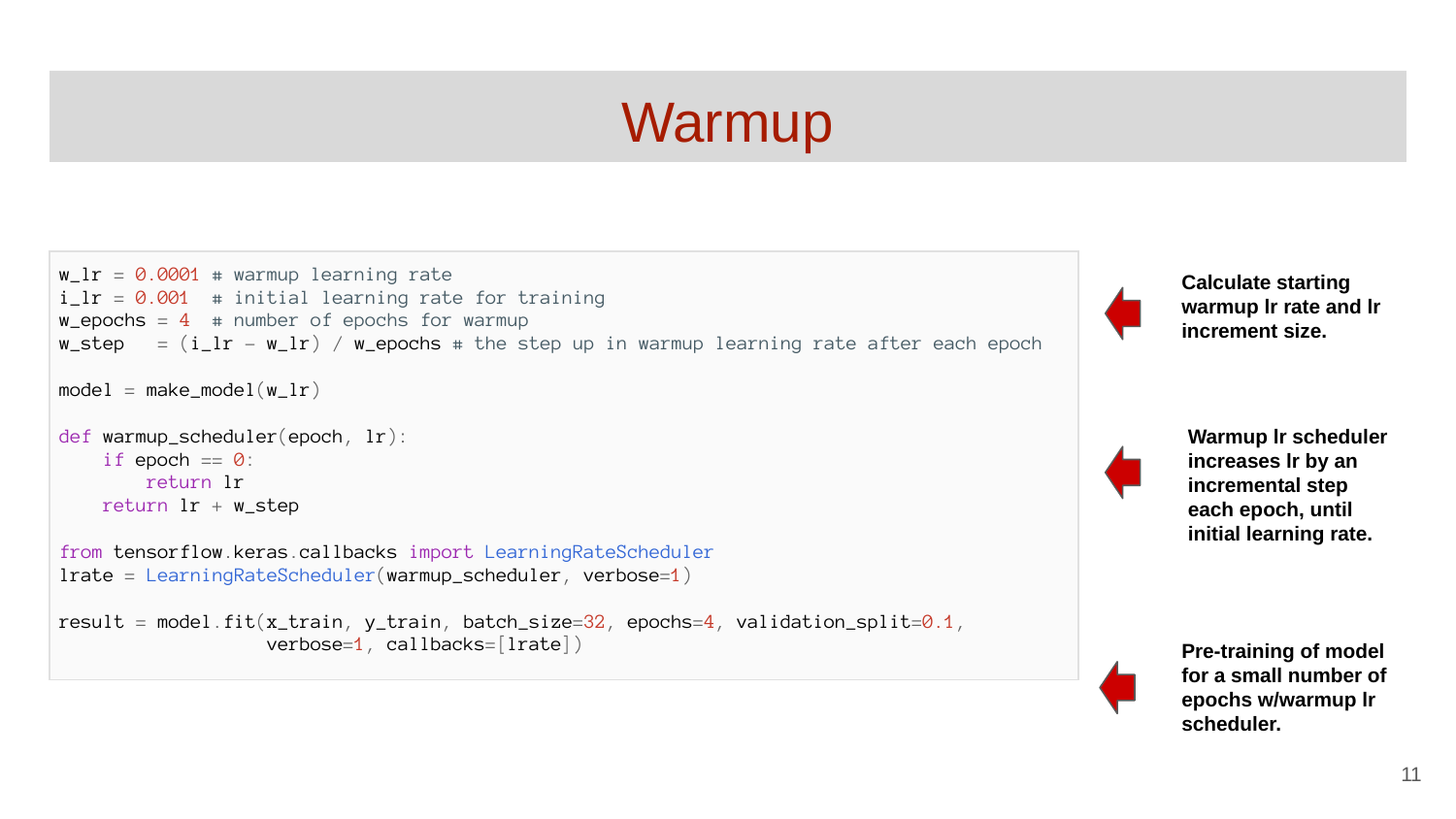

# Warmup

| w\_lr = 0.0001 # warmup learning rate i\_lr = 0.001 # initial learning rate for training w\_epochs = 4 # number of epochs for warmup w\_step = (i\_lr - w\_lr) / w\_epochs # the step up in warmup learning rate after each epoch model = make\_model(w\_lr) def warmup\_scheduler(epoch, lr): if epoch == 0: return lr return lr + w\_step from tensorflow.keras.callbacks import LearningRateScheduler lrate = LearningRateScheduler(warmup\_scheduler, verbose=1) result = model.fit(x\_train, y\_train, batch\_size=32, epochs=4, validation\_split=0.1, verbose=1, callbacks=[lrate]) |
| --- |
Calculate starting warmup lr rate and lr increment size.

Warmup lr scheduler increases lr by an incremental step each epoch, until initial learning rate.

Pre-training of model for a small number of epochs w/warmup lr scheduler.

11